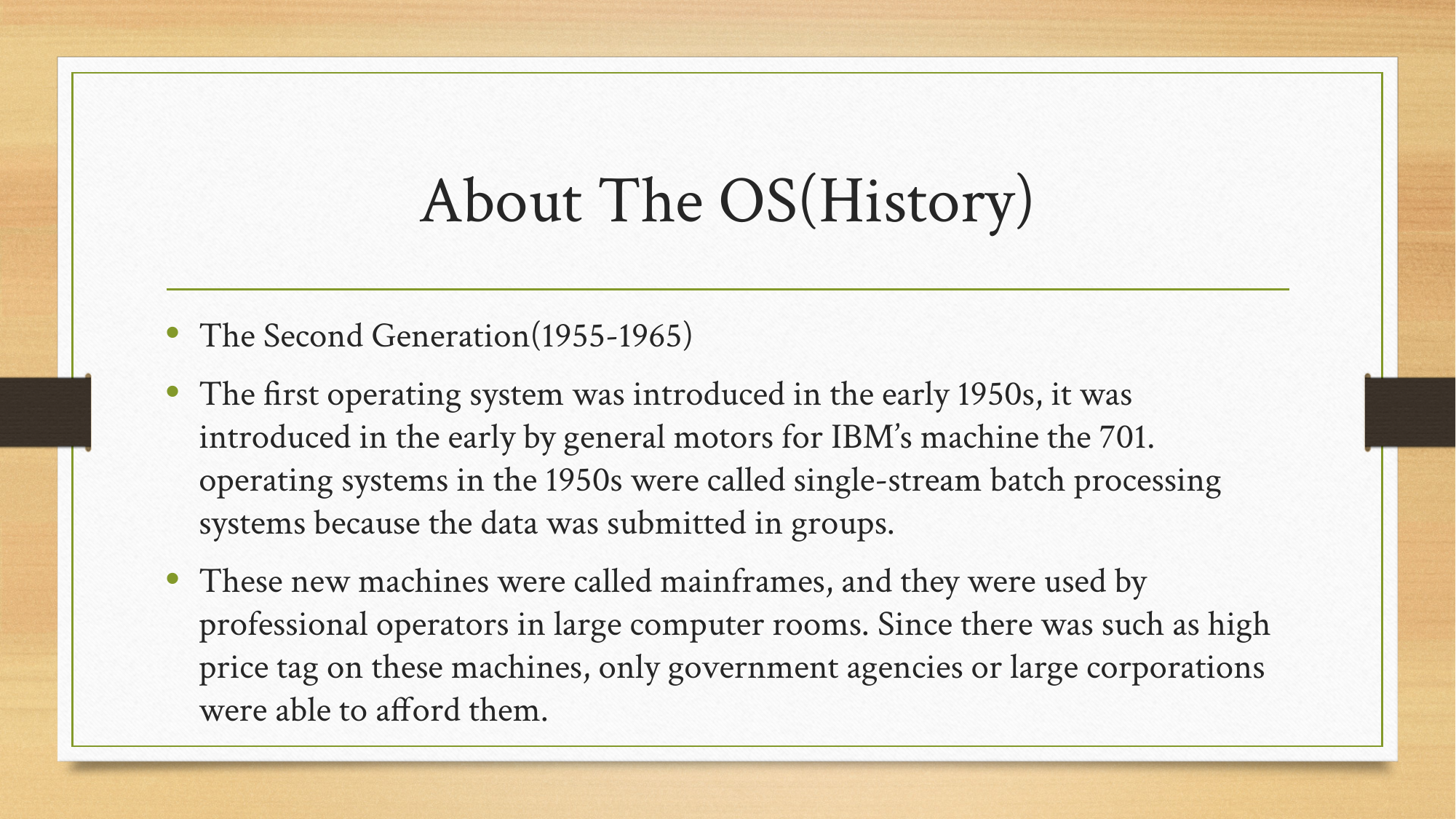

# About The OS(History)
The Second Generation(1955-1965)
The first operating system was introduced in the early 1950s, it was introduced in the early by general motors for IBM’s machine the 701. operating systems in the 1950s were called single-stream batch processing systems because the data was submitted in groups.
These new machines were called mainframes, and they were used by professional operators in large computer rooms. Since there was such as high price tag on these machines, only government agencies or large corporations were able to afford them.